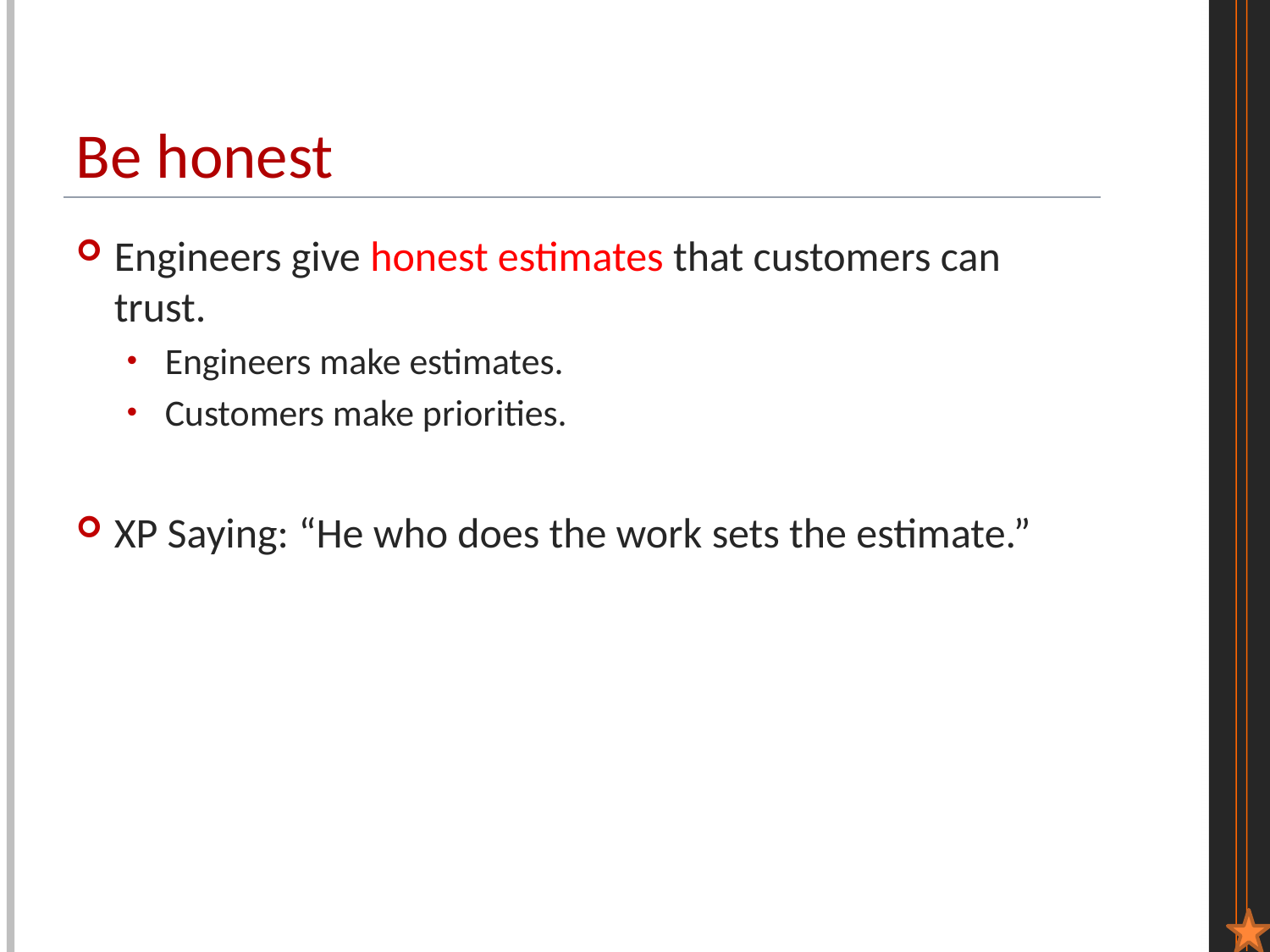

# Be honest
Engineers give honest estimates that customers can trust.
Engineers make estimates.
Customers make priorities.

XP Saying: “He who does the work sets the estimate.”